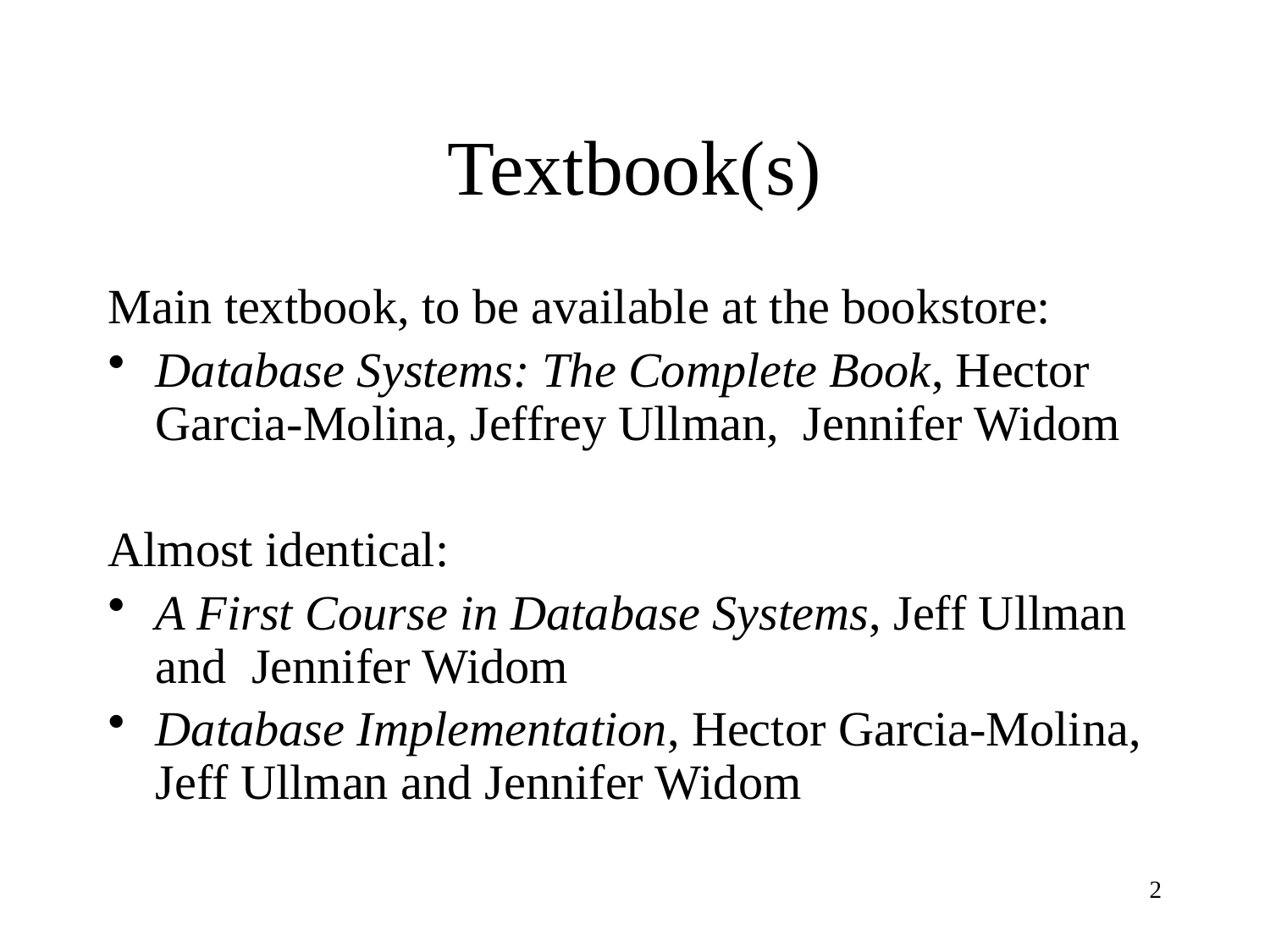

# Textbook(s)
Main textbook, to be available at the bookstore:
Database Systems: The Complete Book, Hector Garcia-Molina, Jeffrey Ullman,  Jennifer Widom

Almost identical:
A First Course in Database Systems, Jeff Ullman and  Jennifer Widom
Database Implementation, Hector Garcia-Molina, Jeff Ullman and Jennifer Widom
2